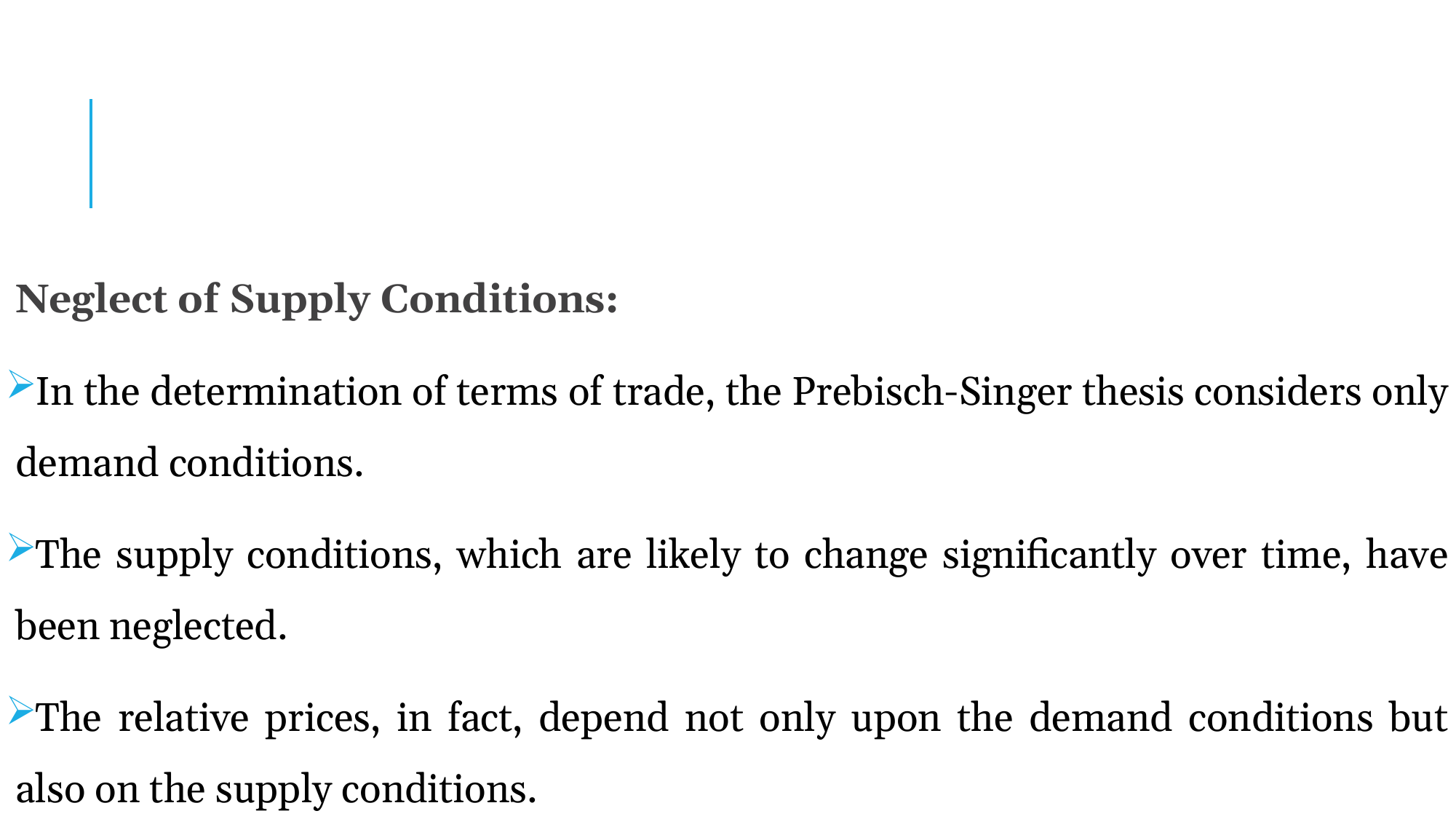

#
Neglect of Supply Conditions:
In the determination of terms of trade, the Prebisch-Singer thesis considers only demand conditions.
The supply conditions, which are likely to change significantly over time, have been neglected.
The relative prices, in fact, depend not only upon the demand conditions but also on the supply conditions.